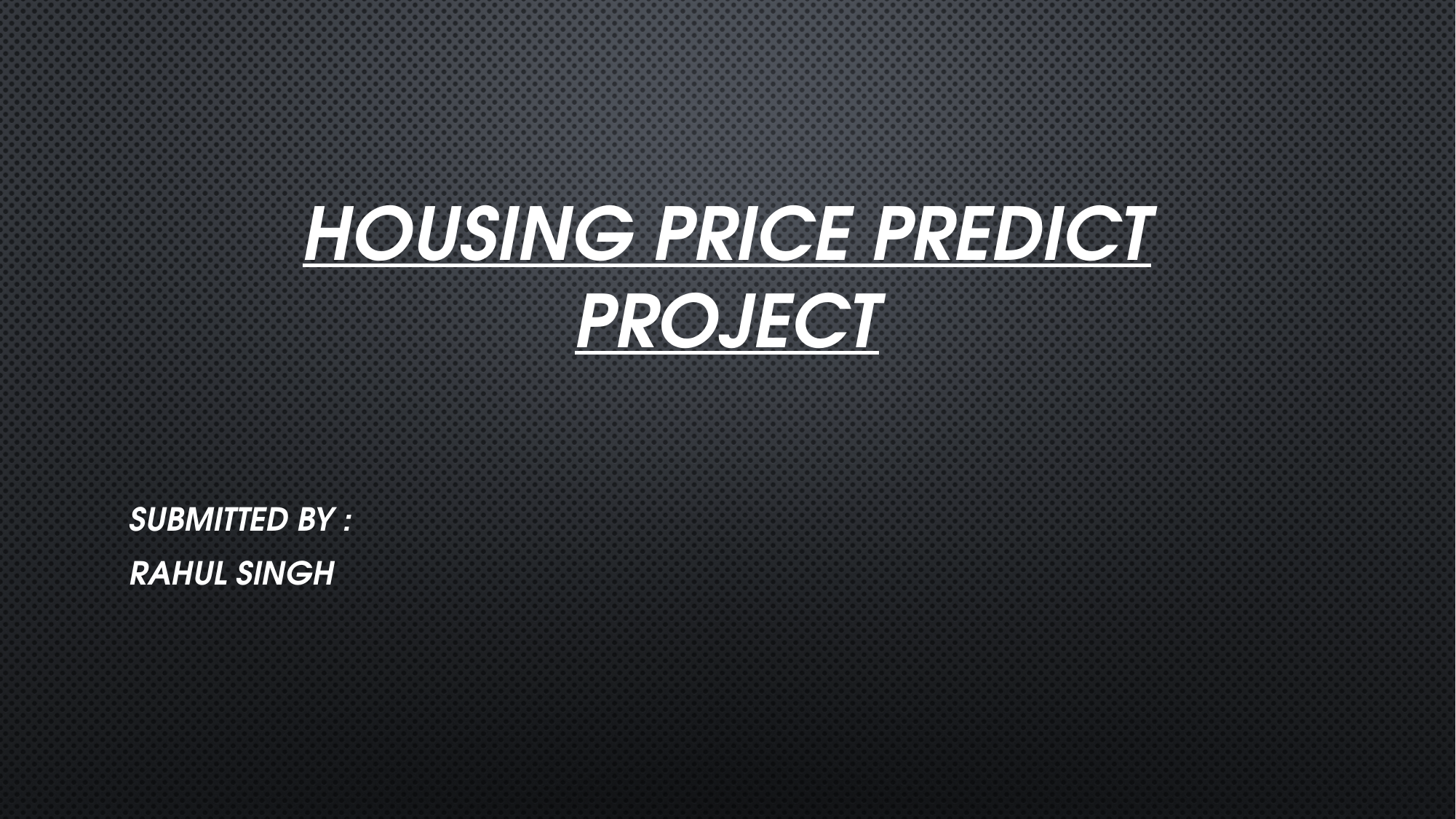

# Housing Price predict Project
SUBMITTED BY :
RAHUL SINGH